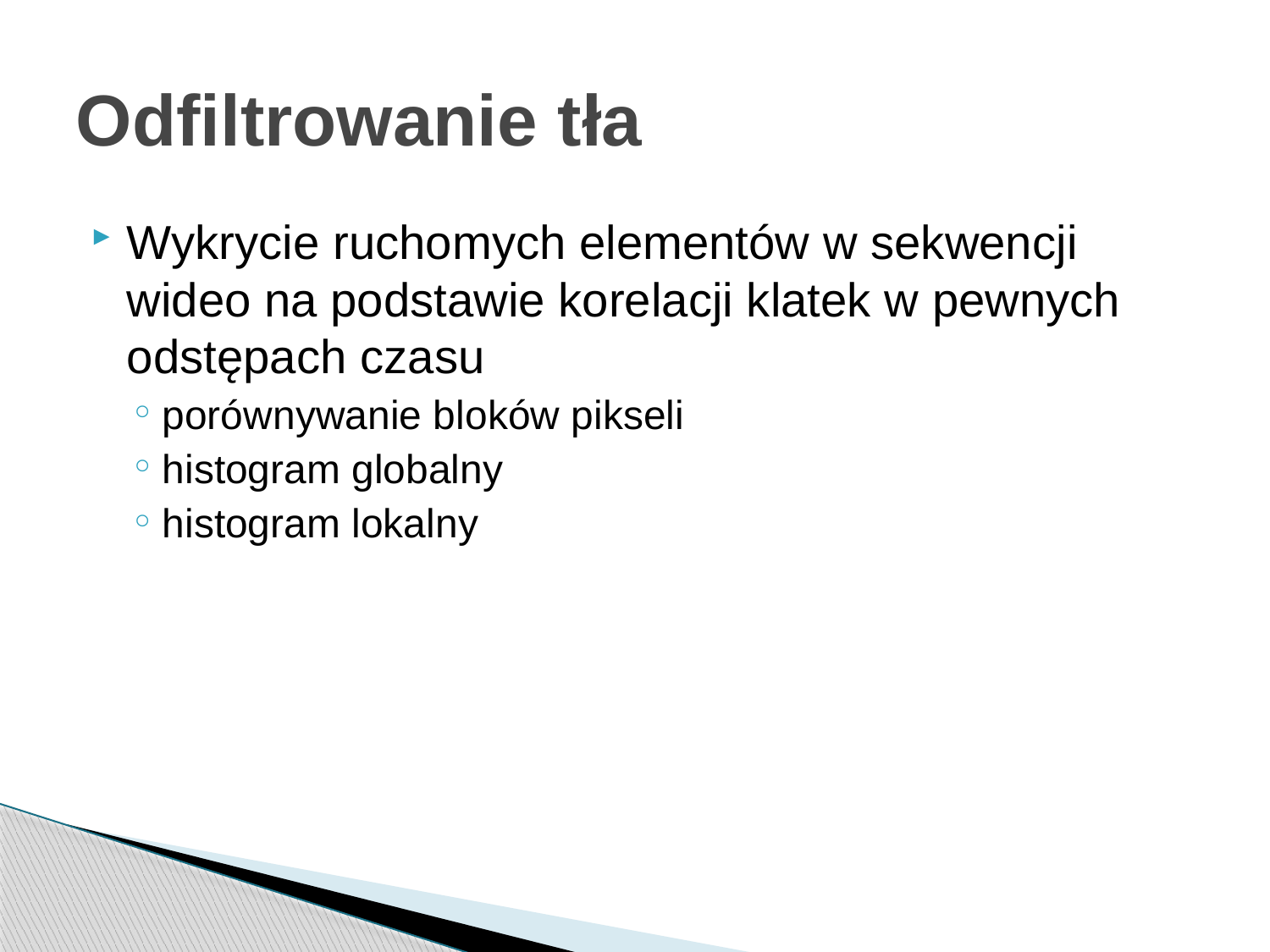

# Odfiltrowanie tła
Wykrycie ruchomych elementów w sekwencji wideo na podstawie korelacji klatek w pewnych odstępach czasu
porównywanie bloków pikseli
histogram globalny
histogram lokalny